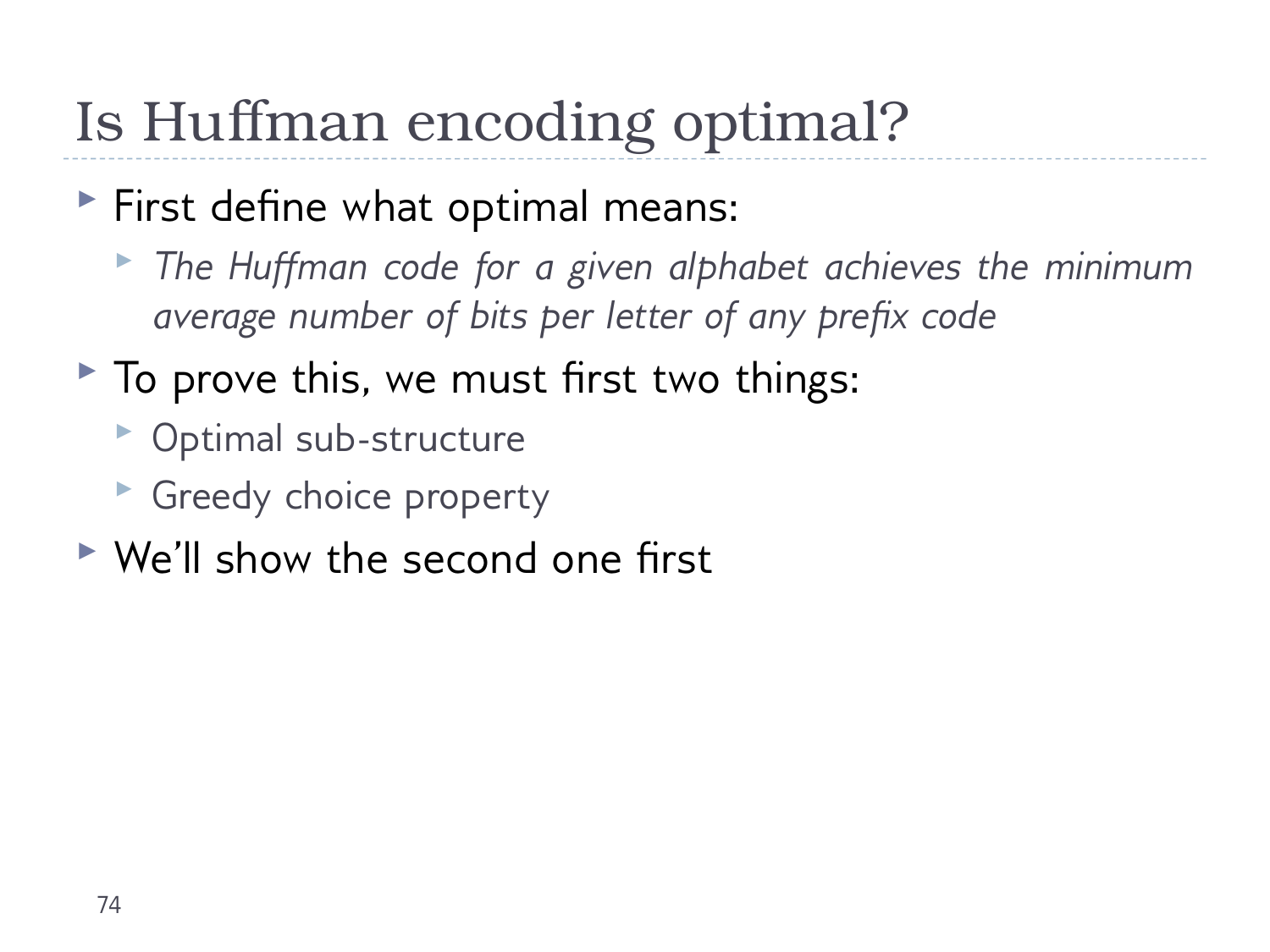

# Is Huffman encoding optimal?
First define what optimal means:
The Huffman code for a given alphabet achieves the minimum average number of bits per letter of any prefix code
To prove this, we must first two things:
Optimal sub-structure
Greedy choice property
We’ll show the second one first
74